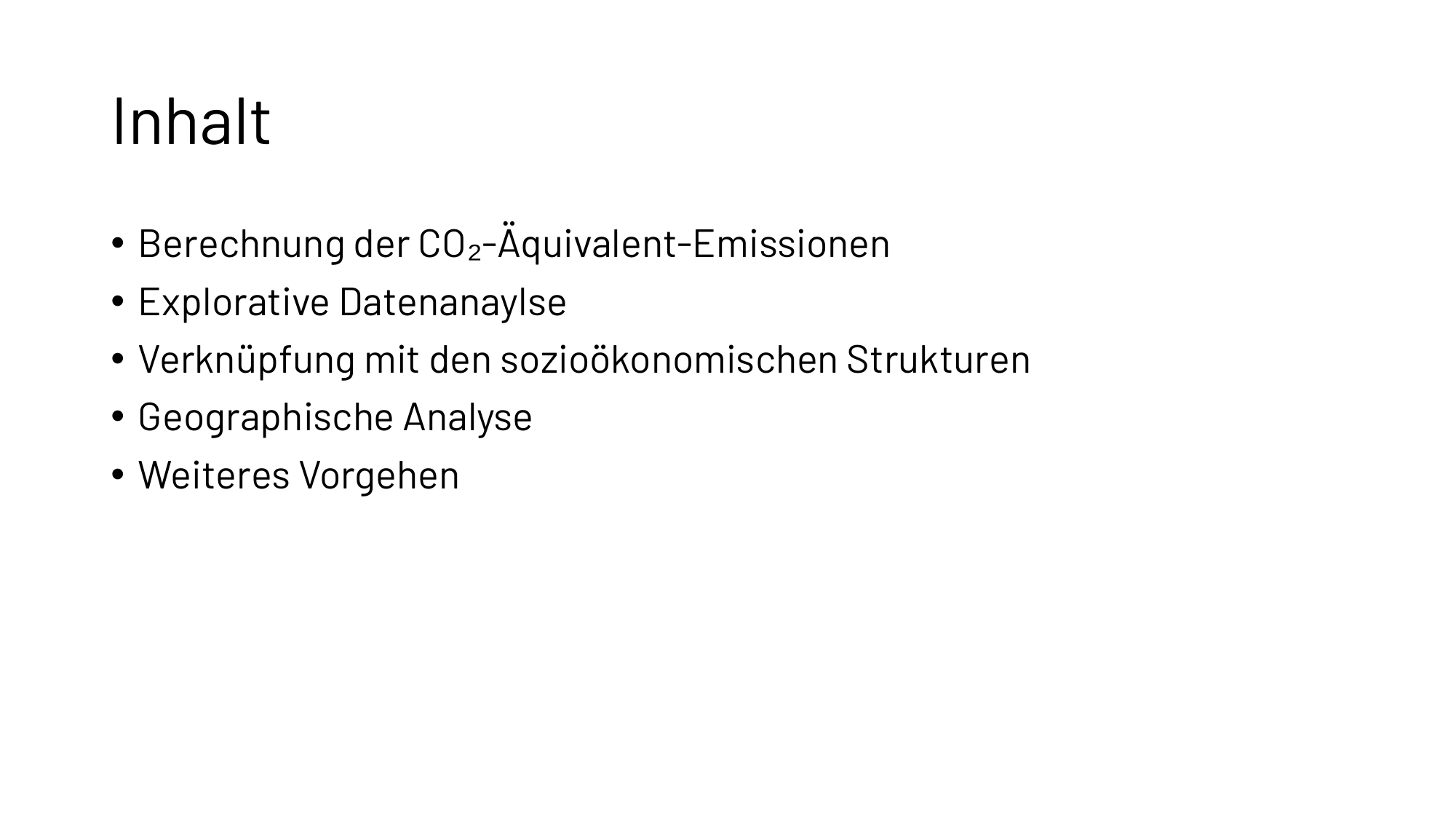

# Inhalt
Berechnung der CO₂-Äquivalent-Emissionen
Explorative Datenanaylse
Verknüpfung mit den sozioökonomischen Strukturen
Geographische Analyse
Weiteres Vorgehen